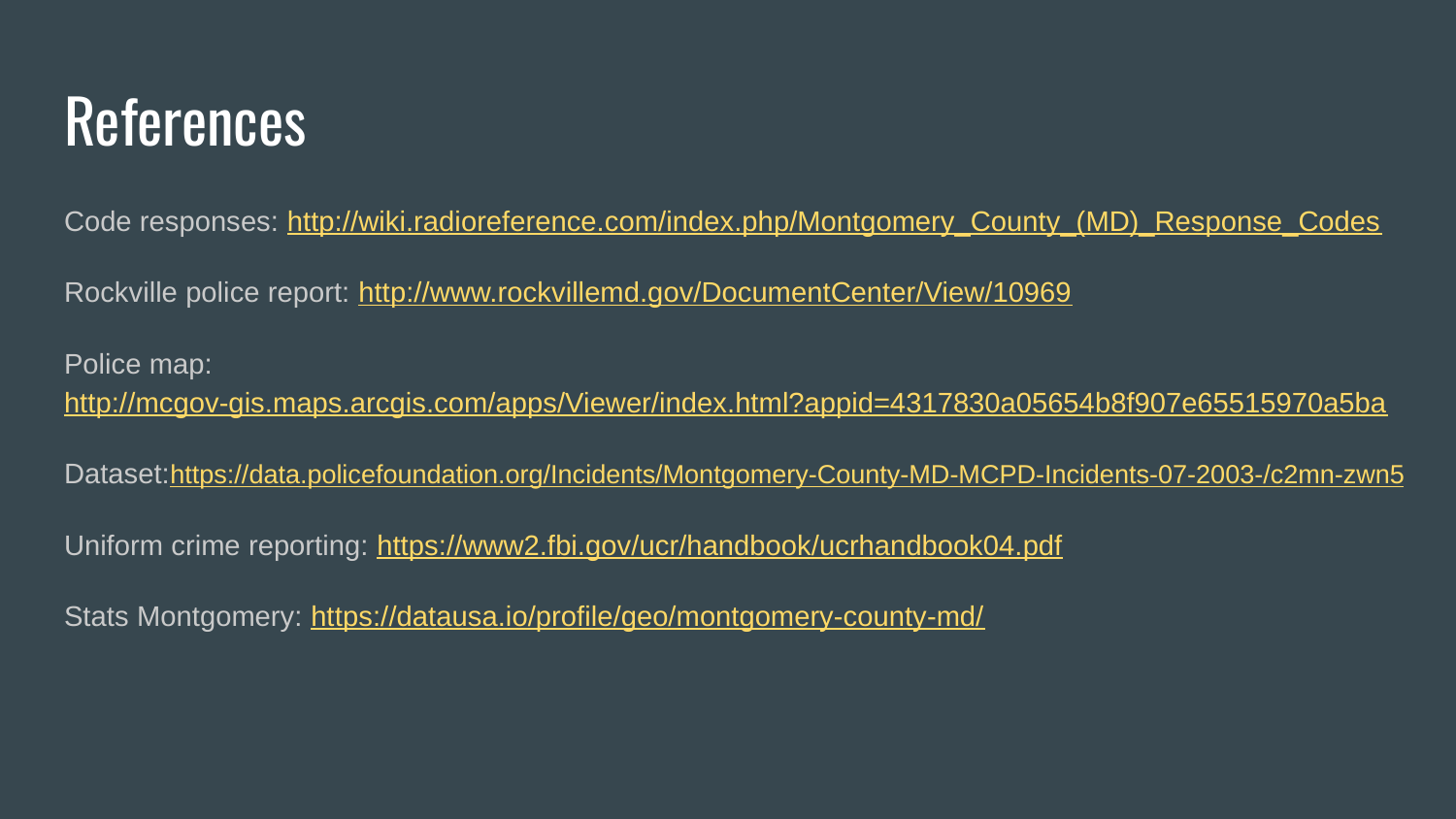

# References
Code responses: http://wiki.radioreference.com/index.php/Montgomery_County_(MD)_Response_Codes
Rockville police report: http://www.rockvillemd.gov/DocumentCenter/View/10969
Police map: http://mcgov-gis.maps.arcgis.com/apps/Viewer/index.html?appid=4317830a05654b8f907e65515970a5ba
Dataset:https://data.policefoundation.org/Incidents/Montgomery-County-MD-MCPD-Incidents-07-2003-/c2mn-zwn5
Uniform crime reporting: https://www2.fbi.gov/ucr/handbook/ucrhandbook04.pdf
Stats Montgomery: https://datausa.io/profile/geo/montgomery-county-md/